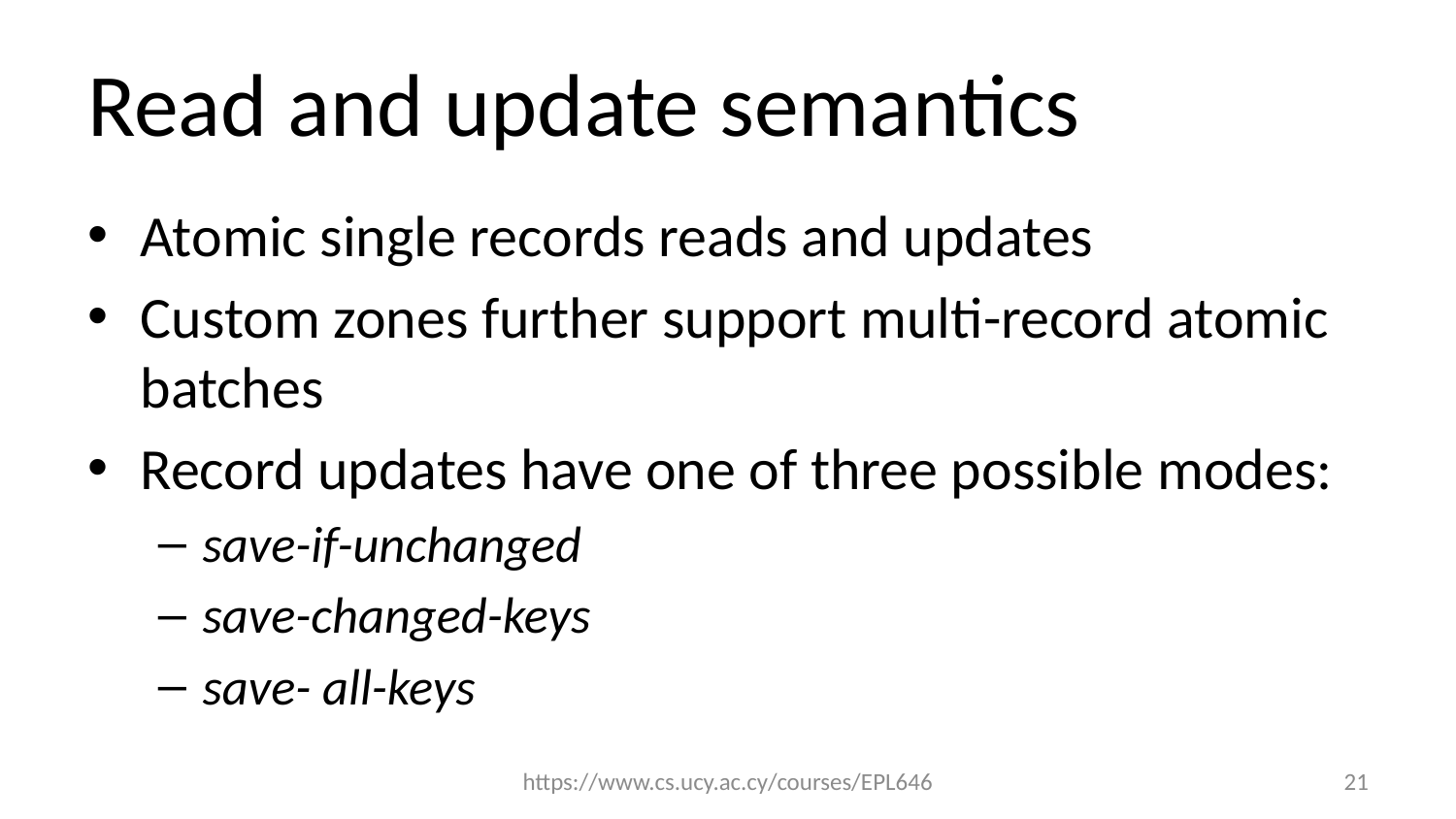

# Read and update semantics
Atomic single records reads and updates
Custom zones further support multi-record atomic batches
Record updates have one of three possible modes:
save-if-unchanged
save-changed-keys
save- all-keys
https://www.cs.ucy.ac.cy/courses/EPL646
21